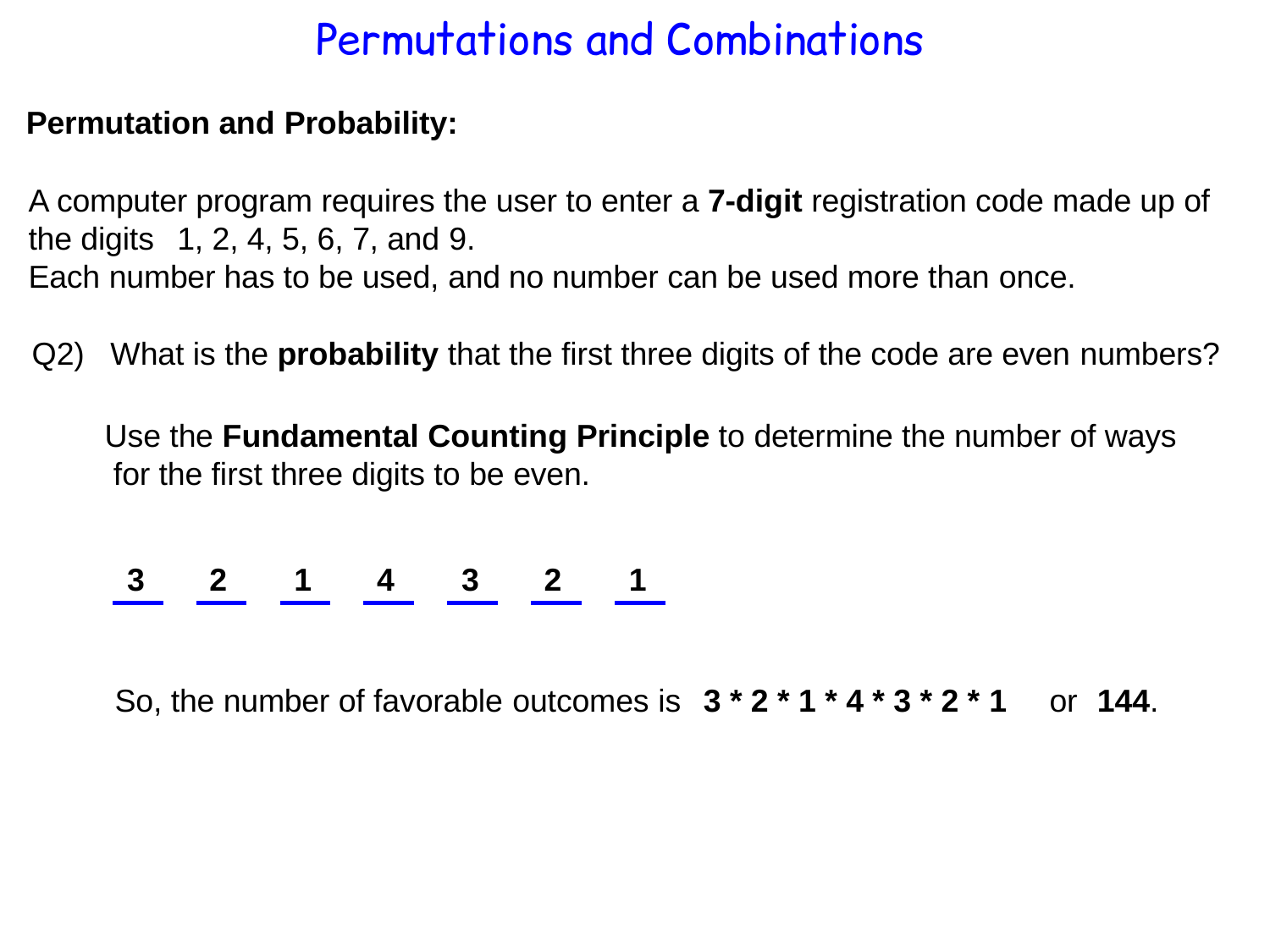

# Permutations and Combinations
Permutation and Probability:

A computer program requires the user to enter a 7-digit registration code made up of  the digits	1, 2, 4, 5, 6, 7, and 9.
Each number has to be used, and no number can be used more than once.

Q2)	What is the probability that the first three digits of the code are even numbers?

Use the Fundamental Counting Principle to determine the number of ways  for the first three digits to be even.
3	2
1
4
3	2
1

So, the number of favorable outcomes is	3 * 2 * 1 * 4 * 3 * 2 * 1
or	144.